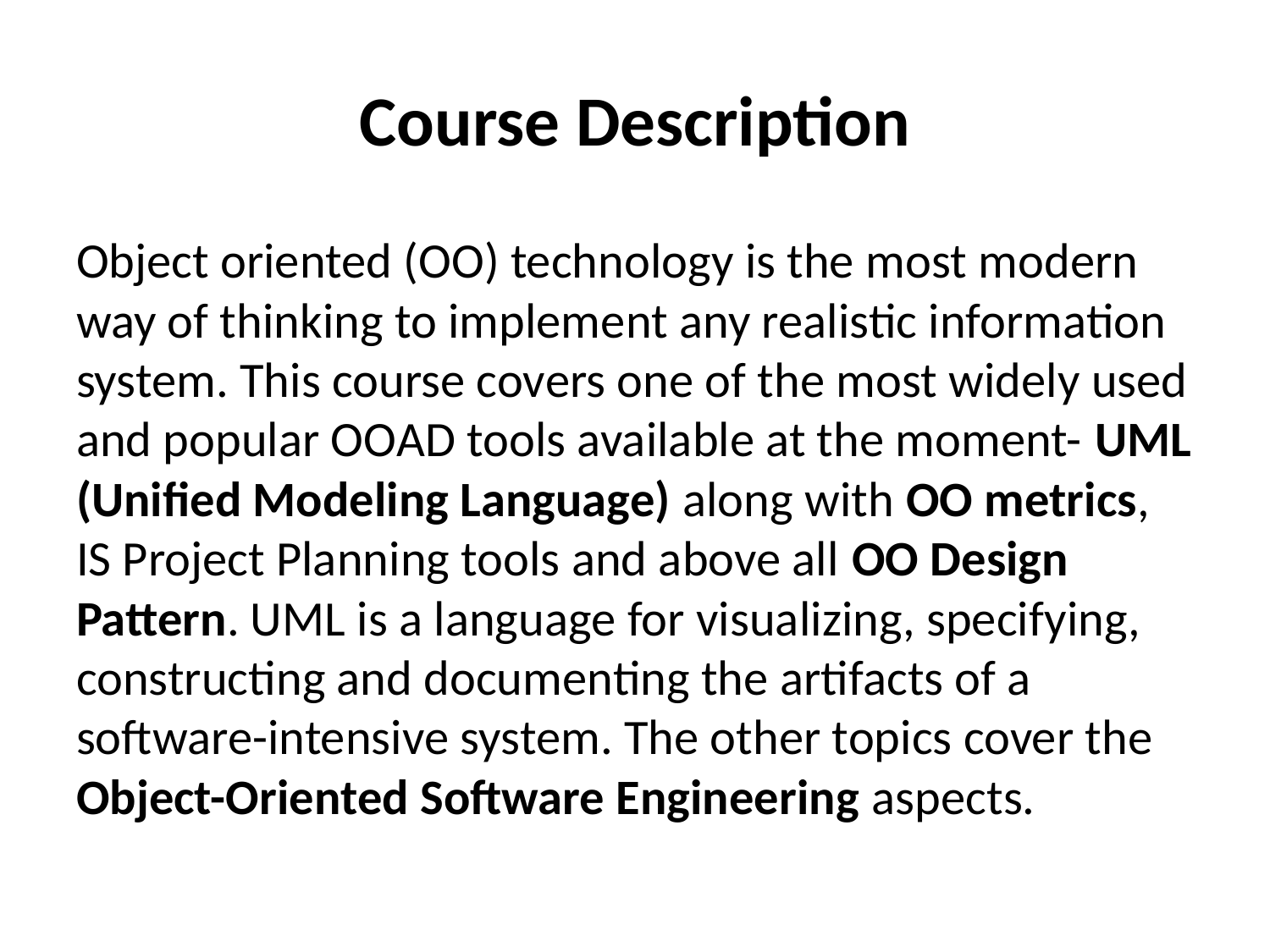

# Course Description
Object oriented (OO) technology is the most modern way of thinking to implement any realistic information system. This course covers one of the most widely used and popular OOAD tools available at the moment- UML (Unified Modeling Language) along with OO metrics, IS Project Planning tools and above all OO Design Pattern. UML is a language for visualizing, specifying, constructing and documenting the artifacts of a software-intensive system. The other topics cover the Object-Oriented Software Engineering aspects.